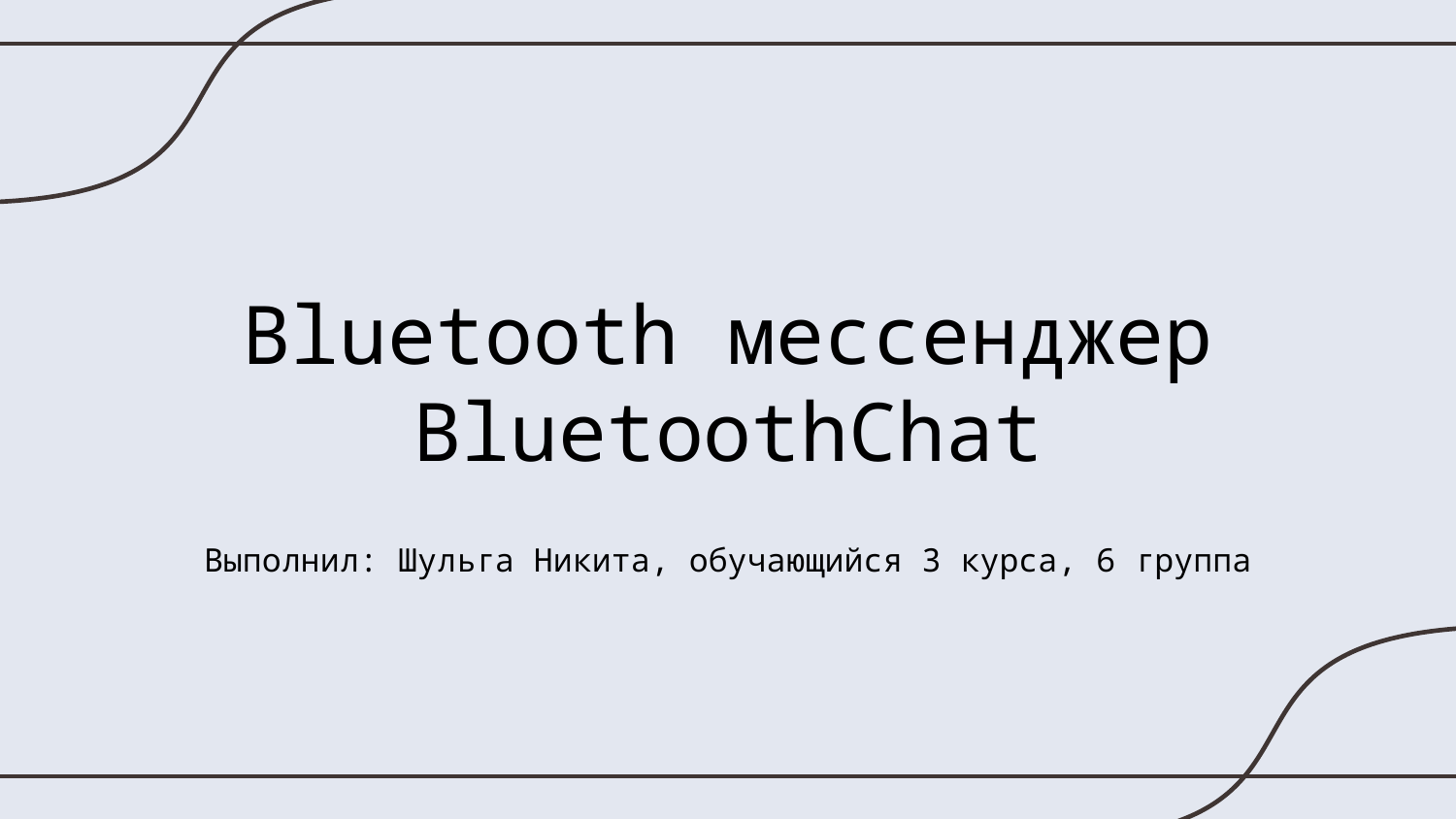

# Bluetooth мессенджер BluetoothChat
Выполнил: Шульга Никита, обучающийся 3 курса, 6 группа